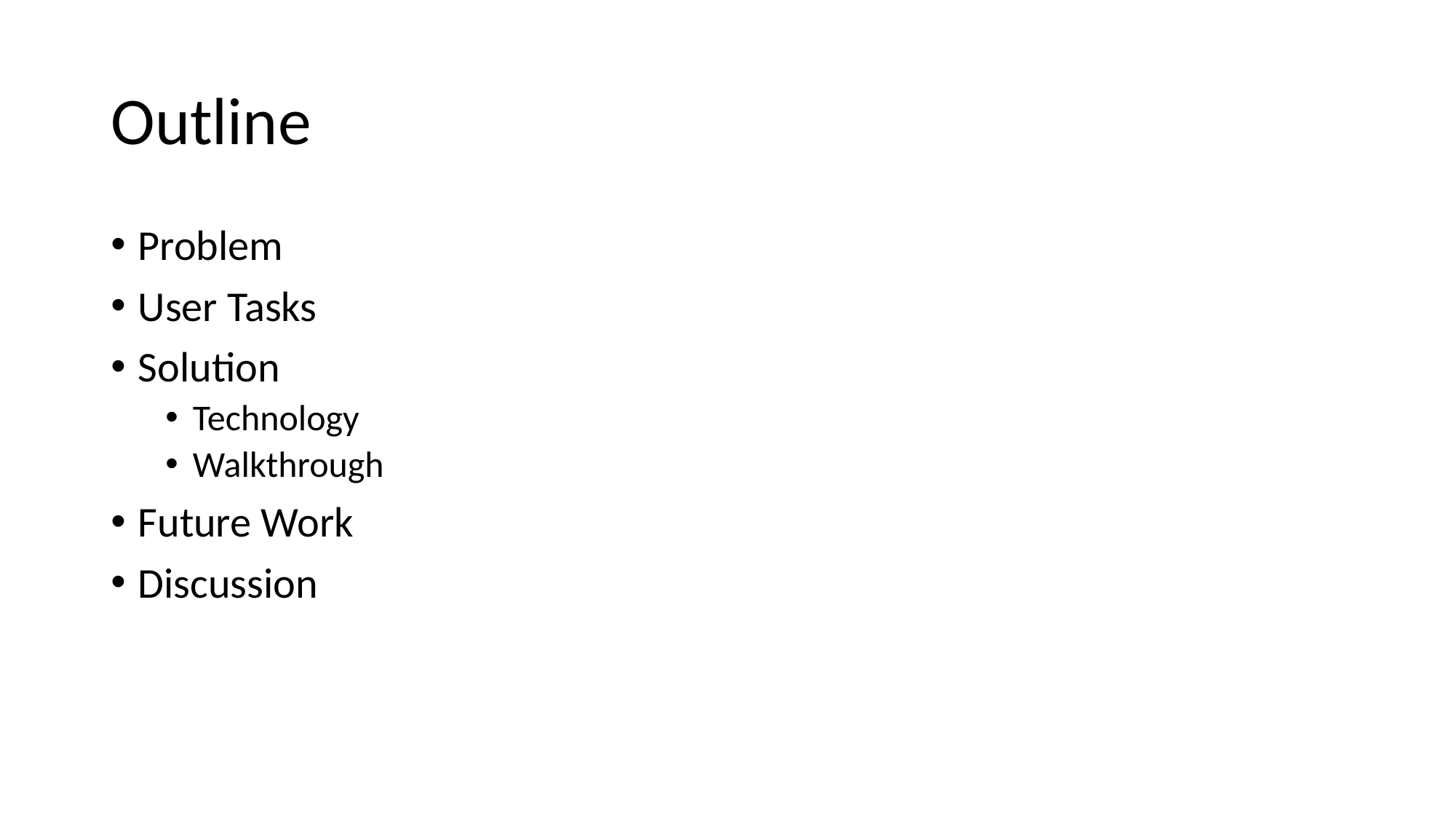

# Outline
Problem
User Tasks
Solution
Technology
Walkthrough
Future Work
Discussion